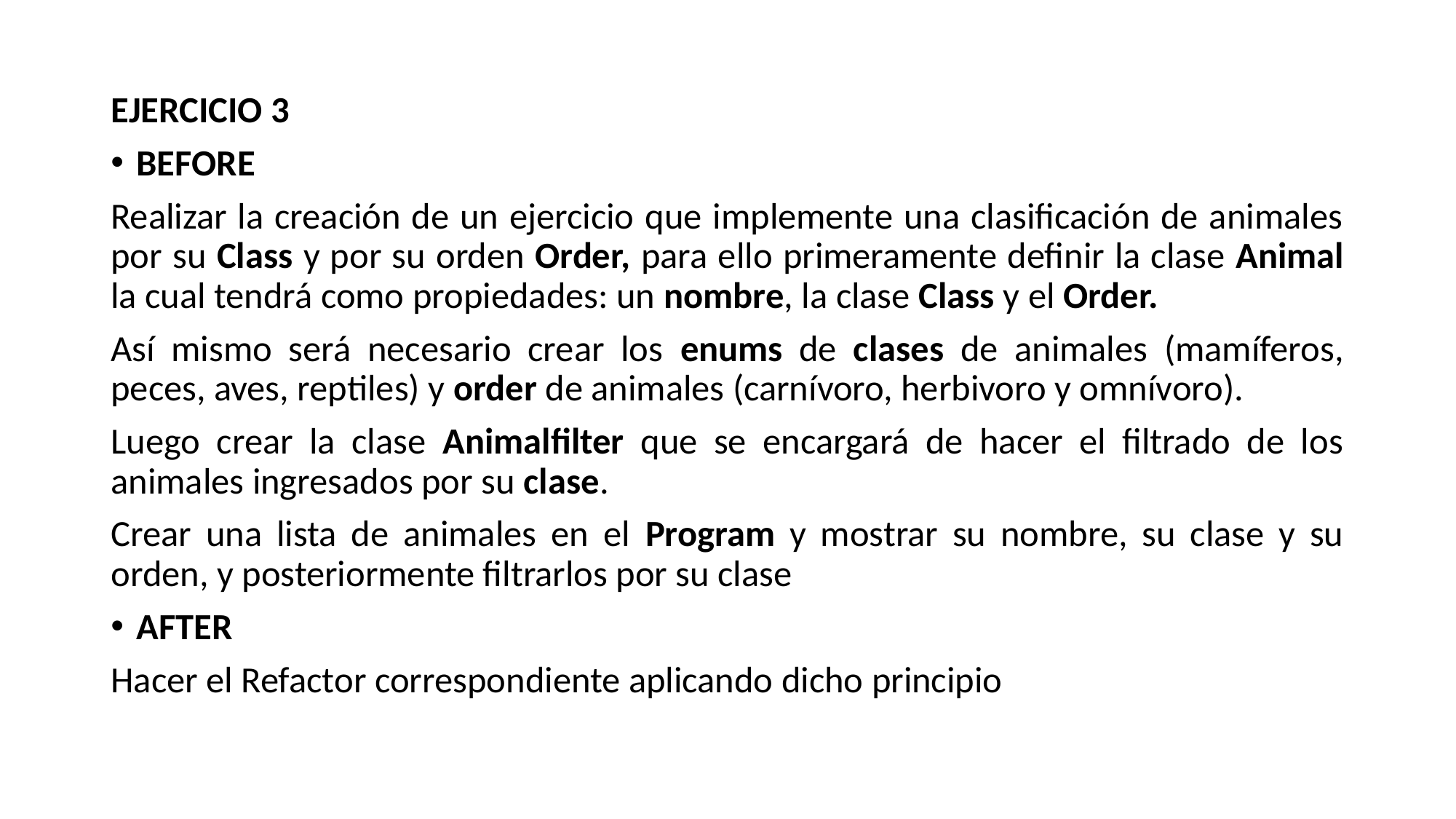

EJERCICIO 3
BEFORE
Realizar la creación de un ejercicio que implemente una clasificación de animales por su Class y por su orden Order, para ello primeramente definir la clase Animal la cual tendrá como propiedades: un nombre, la clase Class y el Order.
Así mismo será necesario crear los enums de clases de animales (mamíferos, peces, aves, reptiles) y order de animales (carnívoro, herbivoro y omnívoro).
Luego crear la clase Animalfilter que se encargará de hacer el filtrado de los animales ingresados por su clase.
Crear una lista de animales en el Program y mostrar su nombre, su clase y su orden, y posteriormente filtrarlos por su clase
AFTER
Hacer el Refactor correspondiente aplicando dicho principio